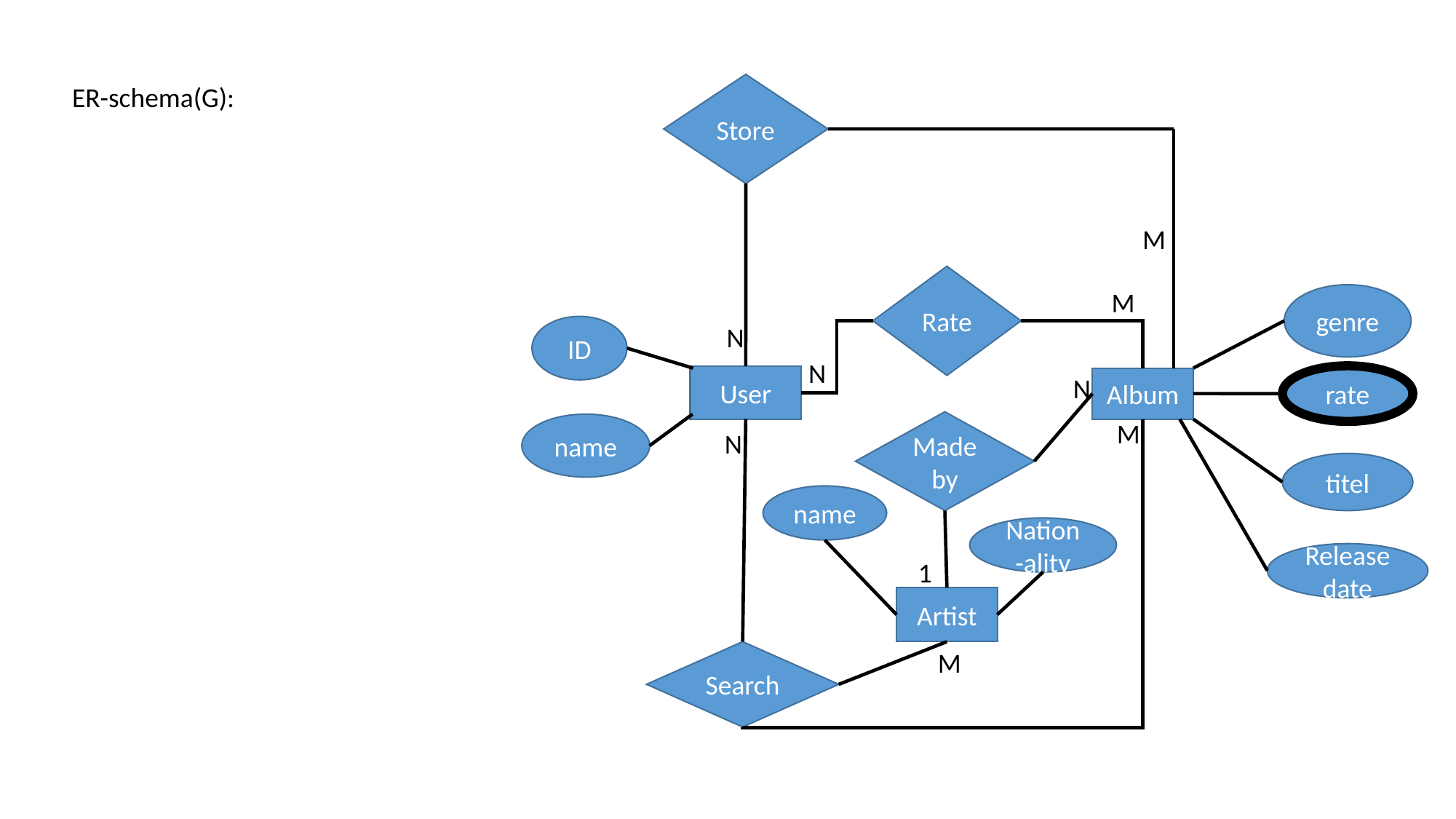

ER-schema(G):
Store
M
Rate
M
genre
N
ID
N
rate
User
N
Album
M
Made by
name
N
titel
name
Nation-ality
Release date
1
Artist
M
Search